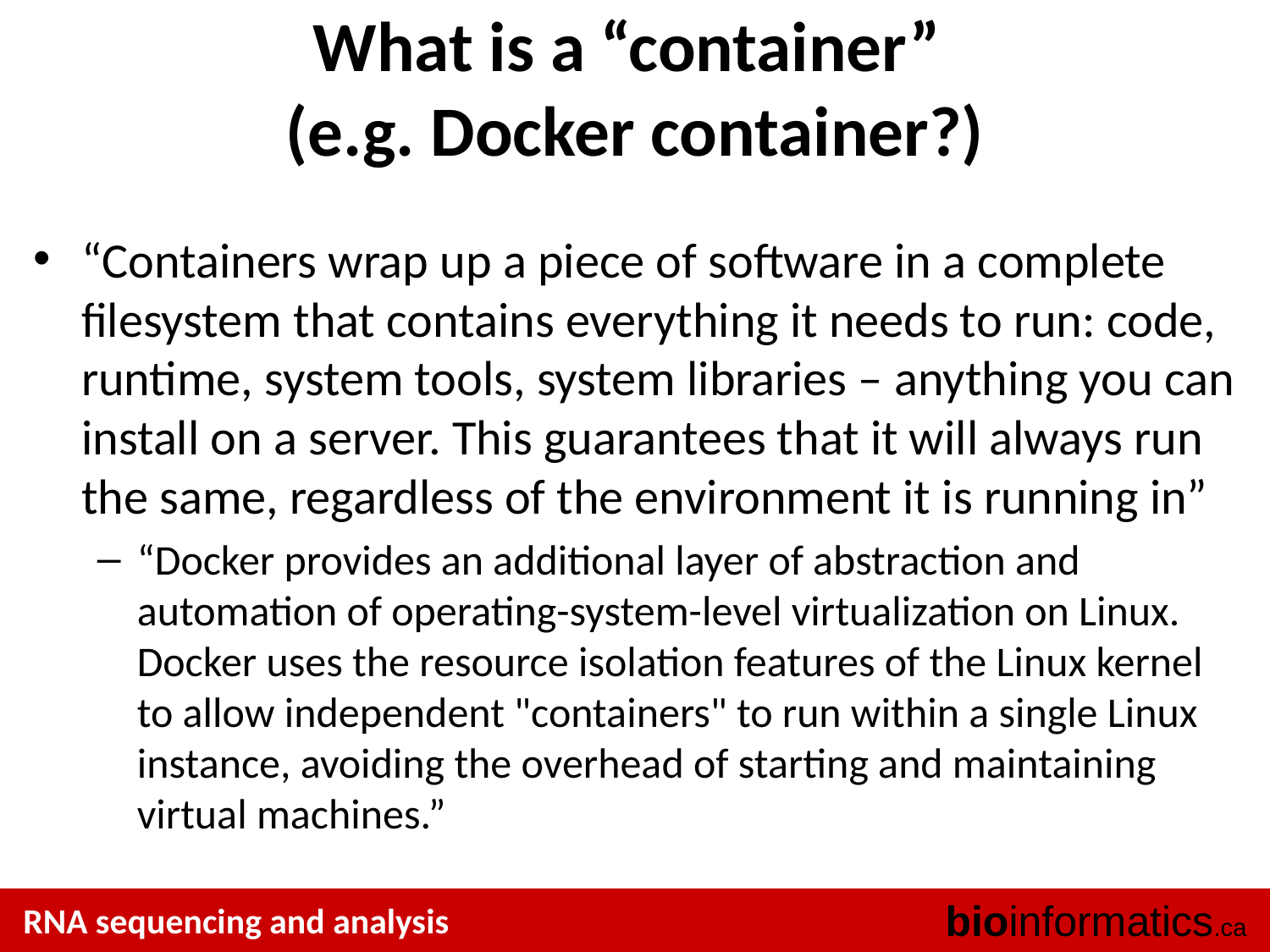

# What is a “container” (e.g. Docker container?)
“Containers wrap up a piece of software in a complete filesystem that contains everything it needs to run: code, runtime, system tools, system libraries – anything you can install on a server. This guarantees that it will always run the same, regardless of the environment it is running in”
“Docker provides an additional layer of abstraction and automation of operating-system-level virtualization on Linux. Docker uses the resource isolation features of the Linux kernel to allow independent "containers" to run within a single Linux instance, avoiding the overhead of starting and maintaining virtual machines.”